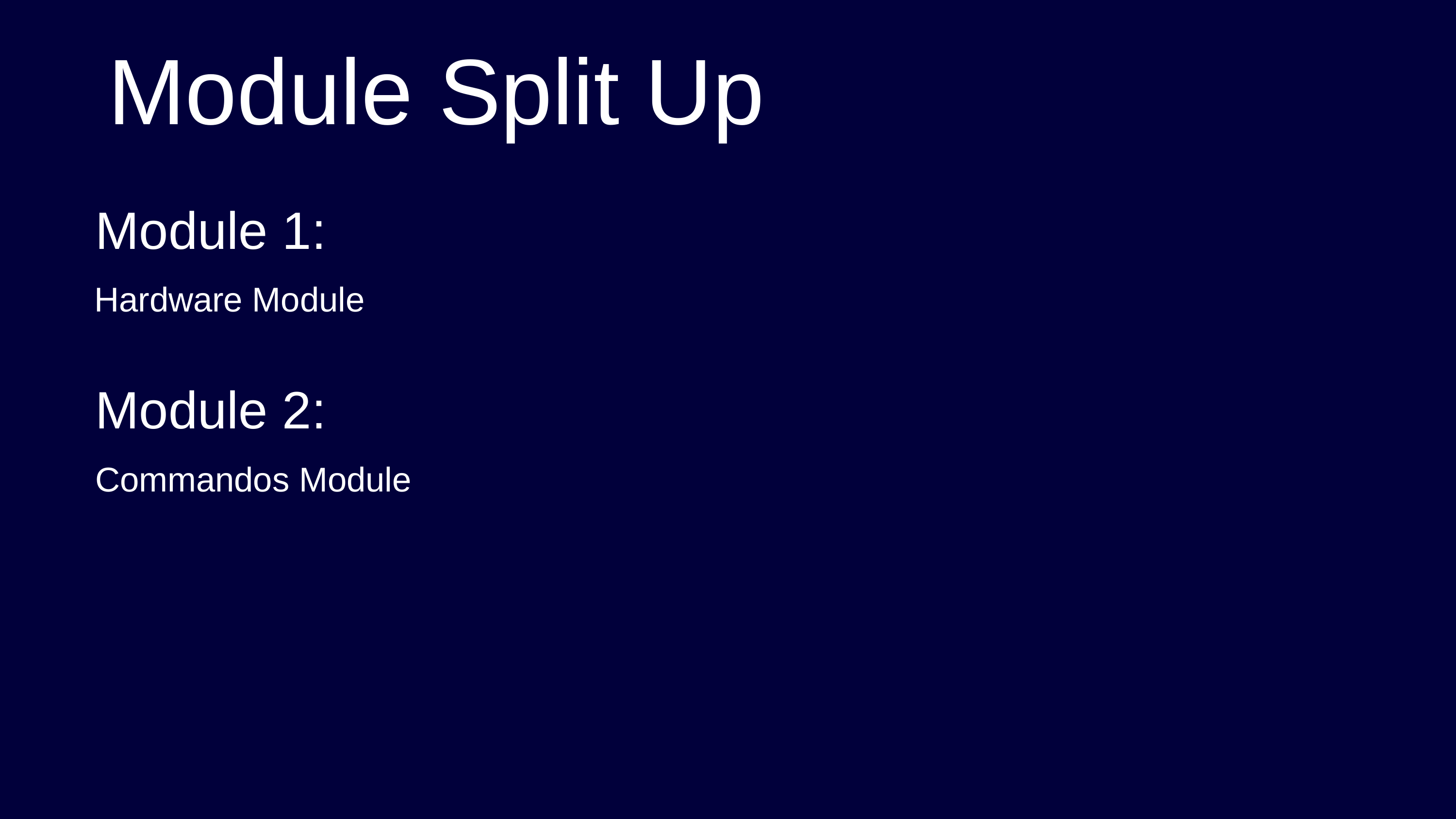

Module Split Up
Module 1:
Hardware Module
Module 2:
Commandos Module